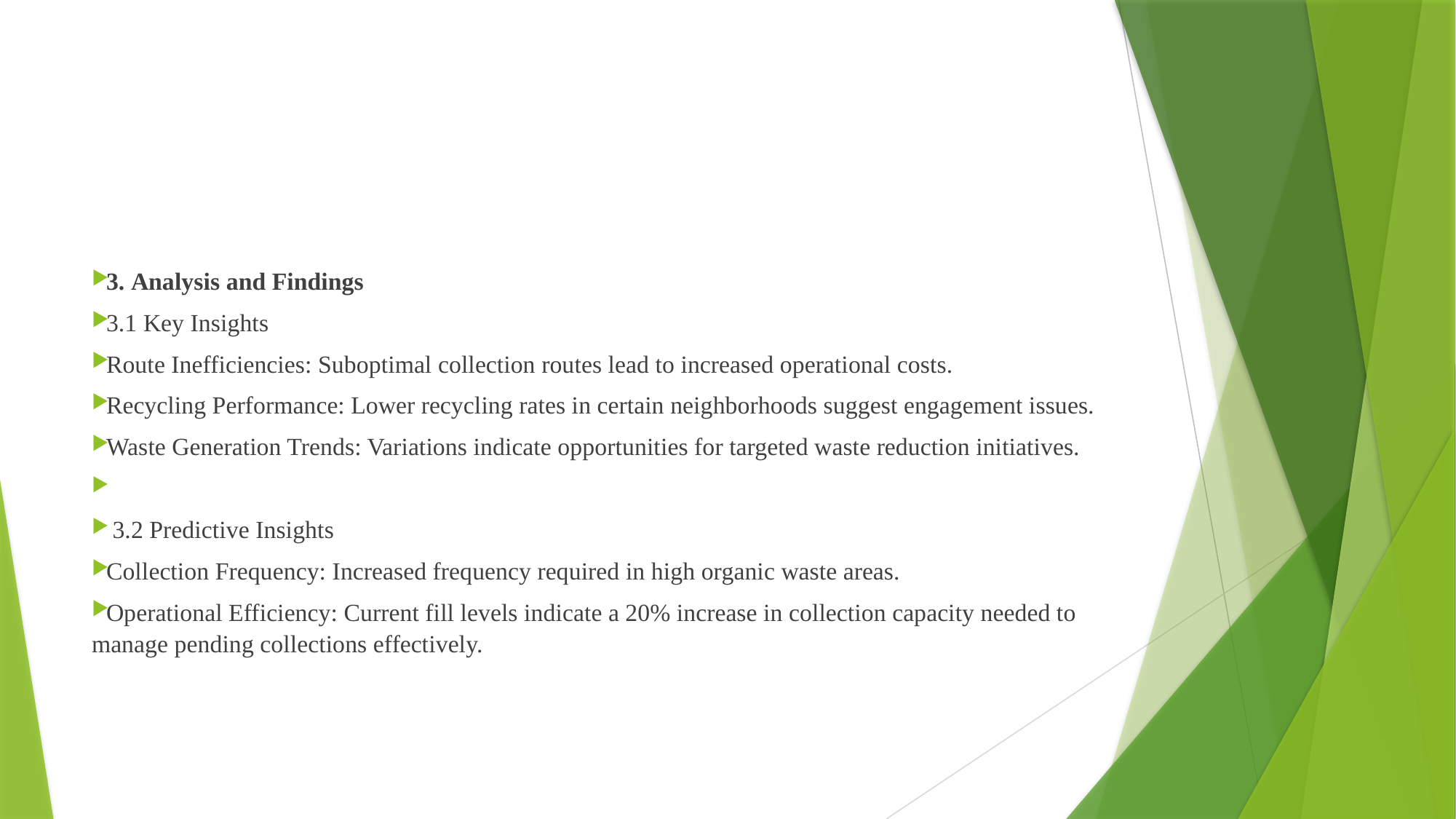

3. Analysis and Findings
3.1 Key Insights
Route Inefficiencies: Suboptimal collection routes lead to increased operational costs.
Recycling Performance: Lower recycling rates in certain neighborhoods suggest engagement issues.
Waste Generation Trends: Variations indicate opportunities for targeted waste reduction initiatives.

 3.2 Predictive Insights
Collection Frequency: Increased frequency required in high organic waste areas.
Operational Efficiency: Current fill levels indicate a 20% increase in collection capacity needed to manage pending collections effectively.